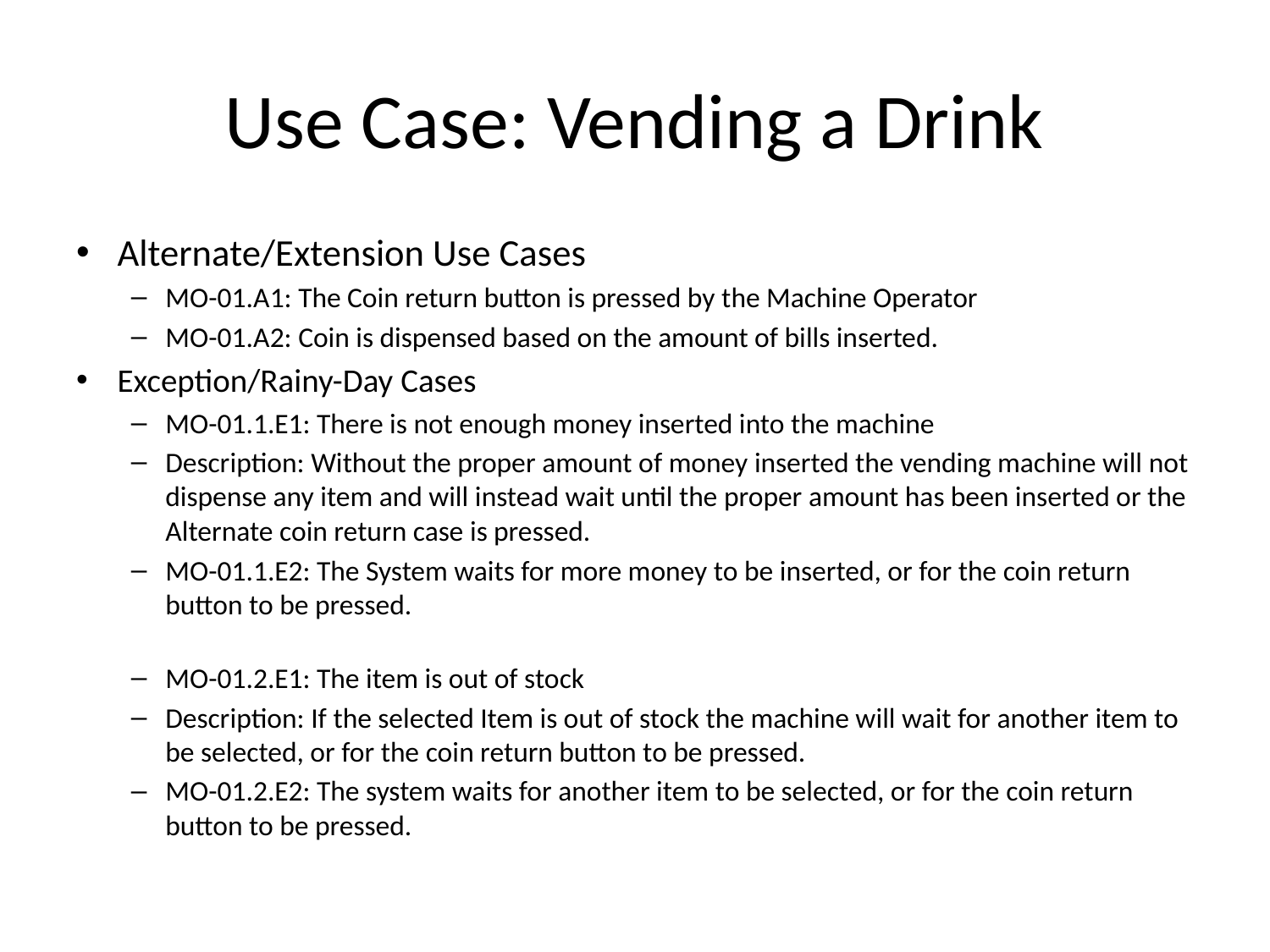

# Use Case: Vending a Drink
Alternate/Extension Use Cases
MO-01.A1: The Coin return button is pressed by the Machine Operator
MO-01.A2: Coin is dispensed based on the amount of bills inserted.
Exception/Rainy-Day Cases
MO-01.1.E1: There is not enough money inserted into the machine
Description: Without the proper amount of money inserted the vending machine will not dispense any item and will instead wait until the proper amount has been inserted or the Alternate coin return case is pressed.
MO-01.1.E2: The System waits for more money to be inserted, or for the coin return button to be pressed.
MO-01.2.E1: The item is out of stock
Description: If the selected Item is out of stock the machine will wait for another item to be selected, or for the coin return button to be pressed.
MO-01.2.E2: The system waits for another item to be selected, or for the coin return button to be pressed.